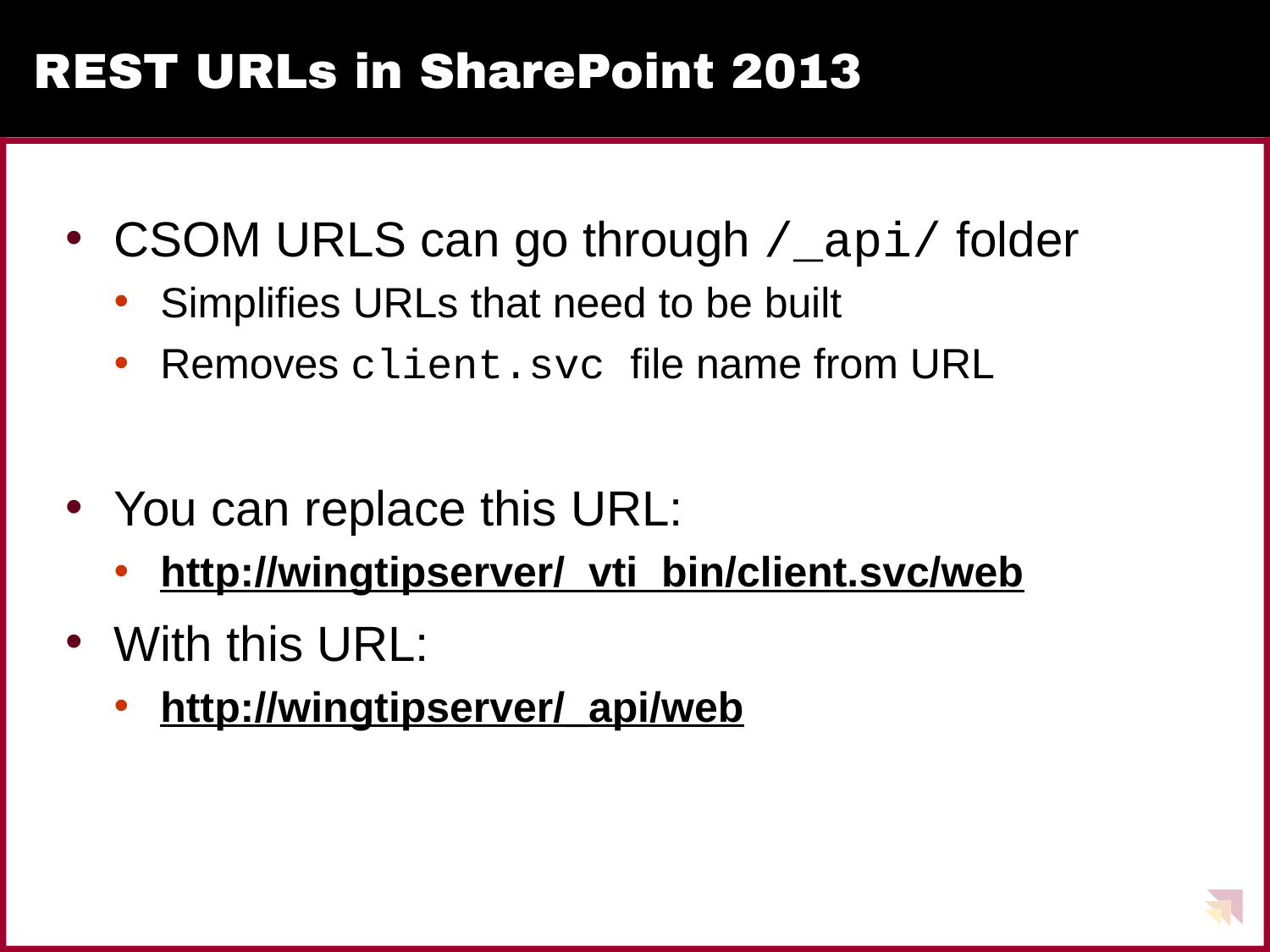

# REST URLs in SharePoint 2013
CSOM URLS can go through /_api/ folder
Simplifies URLs that need to be built
Removes client.svc file name from URL

You can replace this URL:
http://wingtipserver/_vti_bin/client.svc/web
With this URL:
http://wingtipserver/_api/web